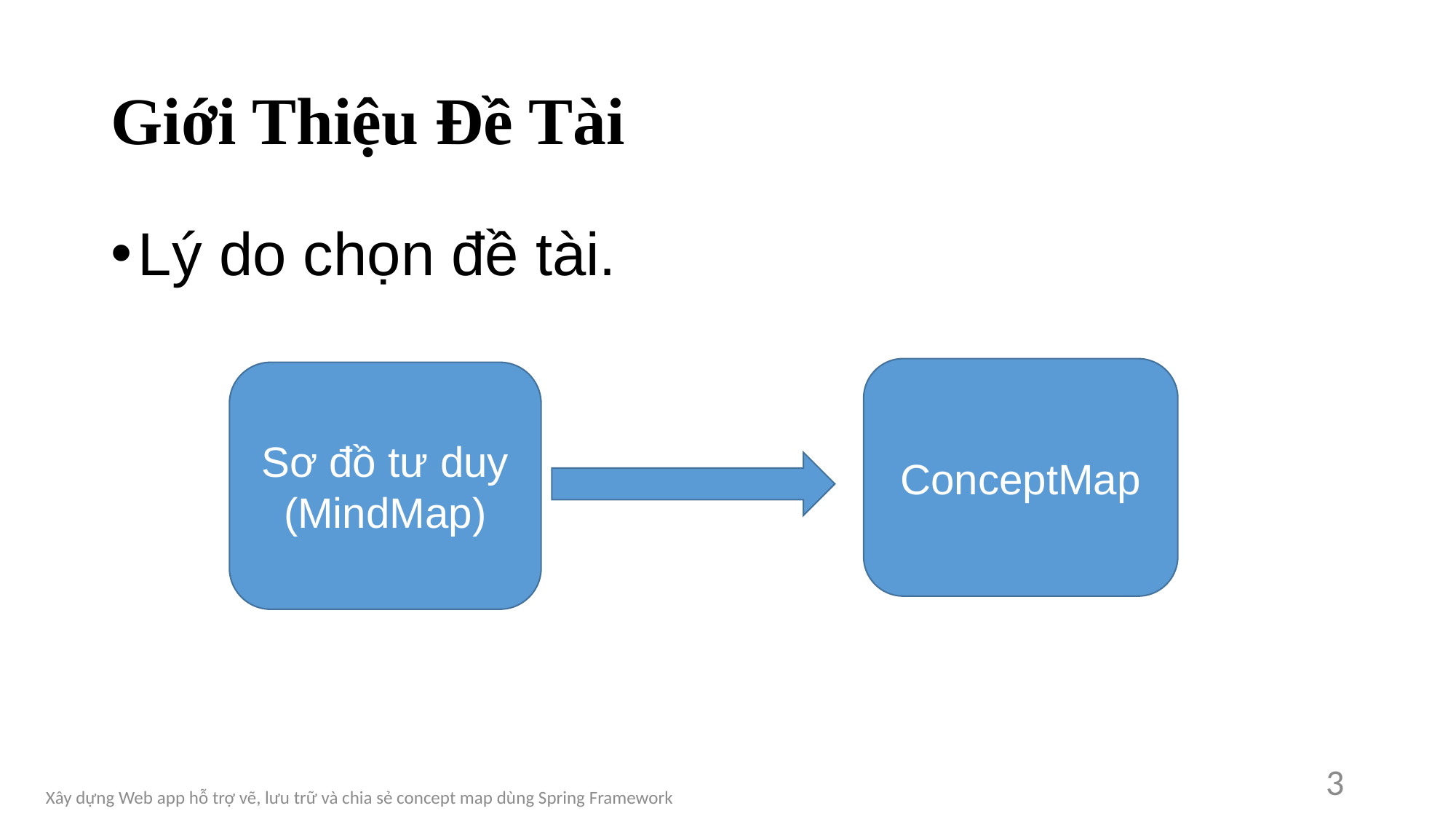

# Giới Thiệu Đề Tài
Lý do chọn đề tài.
ConceptMap
Sơ đồ tư duy
(MindMap)

3
Xây dựng Web app hỗ trợ vẽ, lưu trữ và chia sẻ concept map dùng Spring Framework